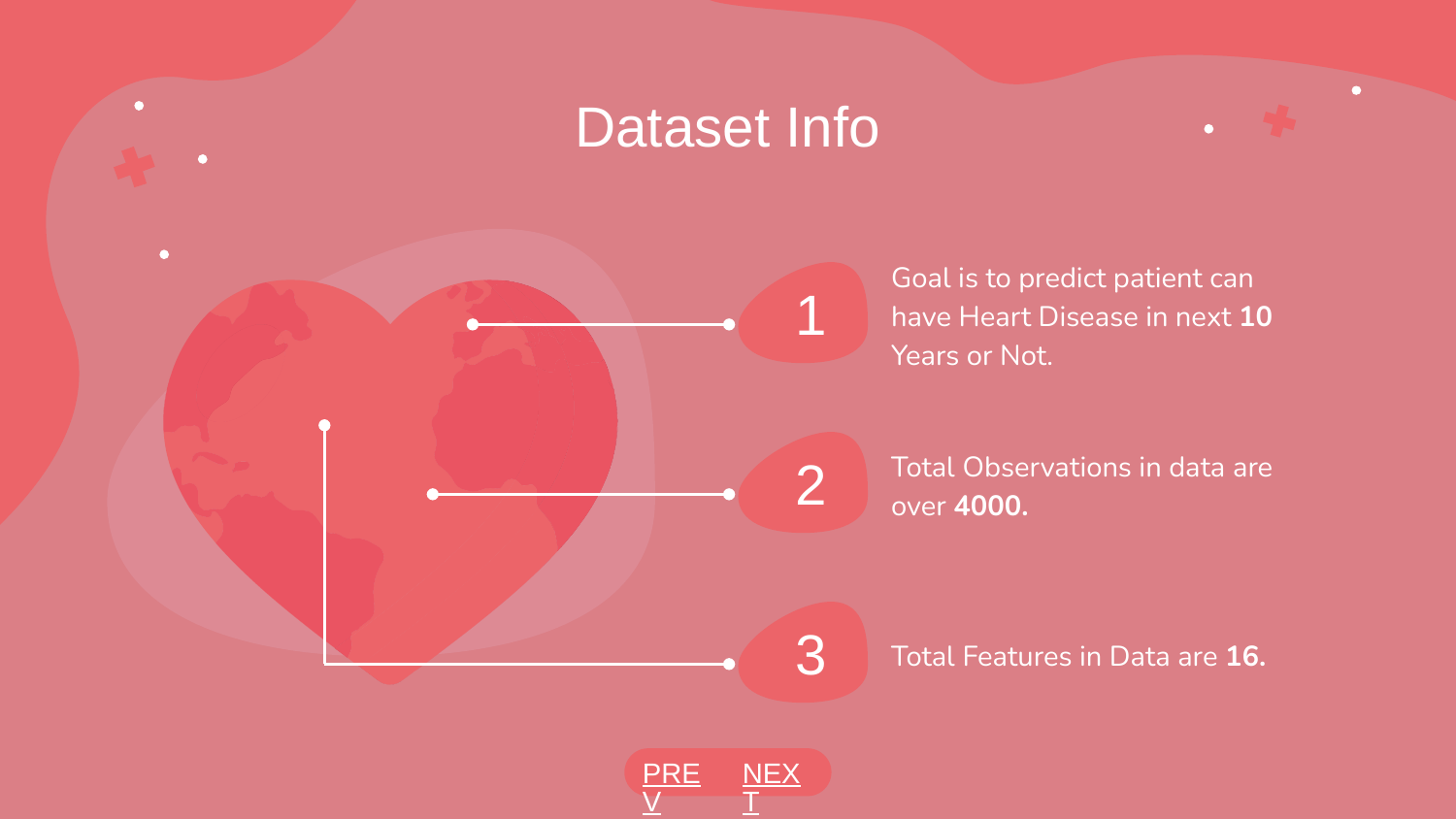

# Dataset Info

Goal is to predict patient can have Heart Disease in next 10 Years or Not.
1

Total Observations in data are over 4000.
2

Total Features in Data are 16.
3

PREV
NEXT